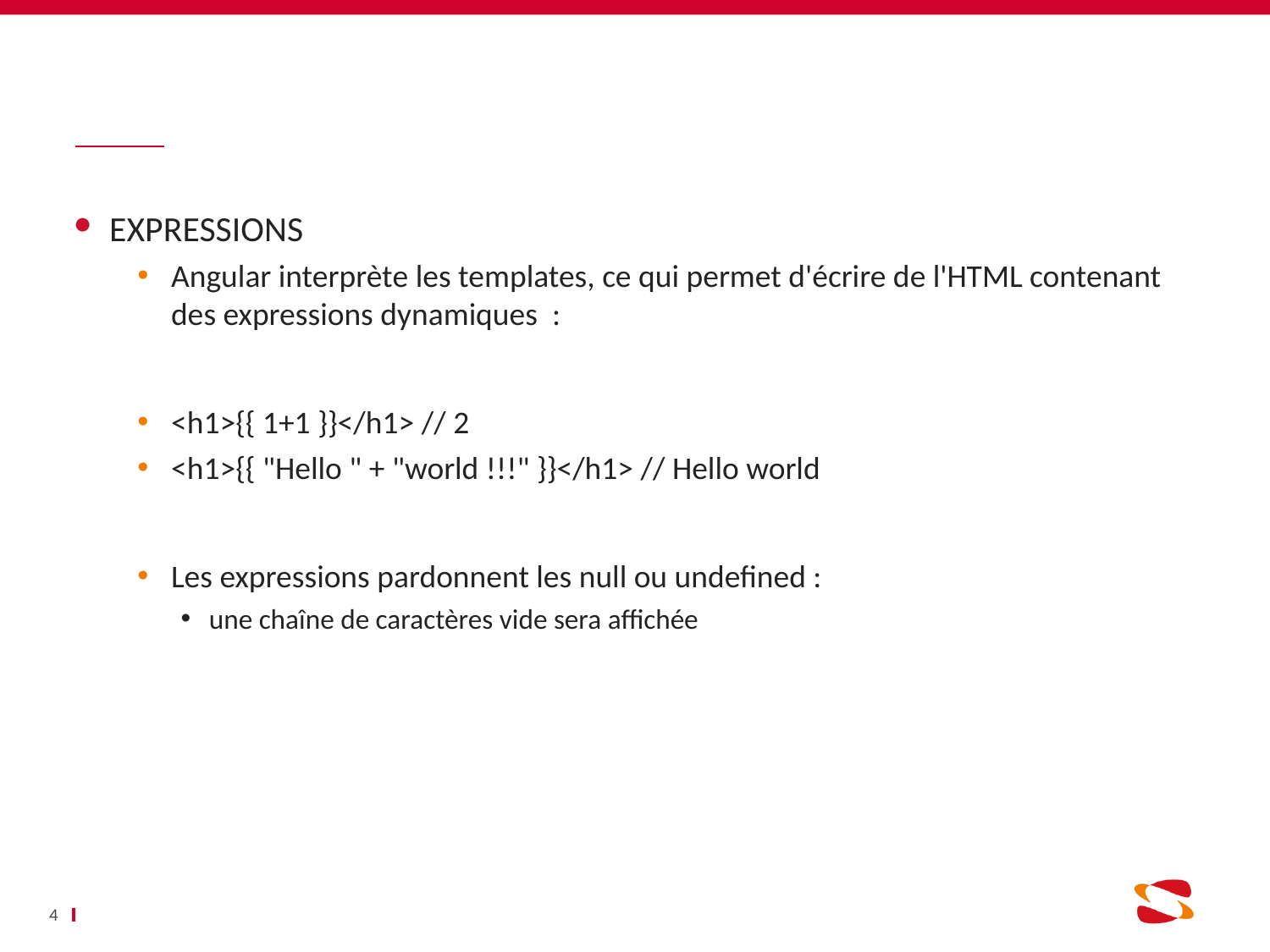

#

EXPRESSIONS
Angular interprète les templates, ce qui permet d'écrire de l'HTML contenant des expressions dynamiques  :

<h1>{{ 1+1 }}</h1> // 2
<h1>{{ "Hello " + "world !!!" }}</h1> // Hello world

Les expressions pardonnent les null ou undefined :
une chaîne de caractères vide sera affichée
4